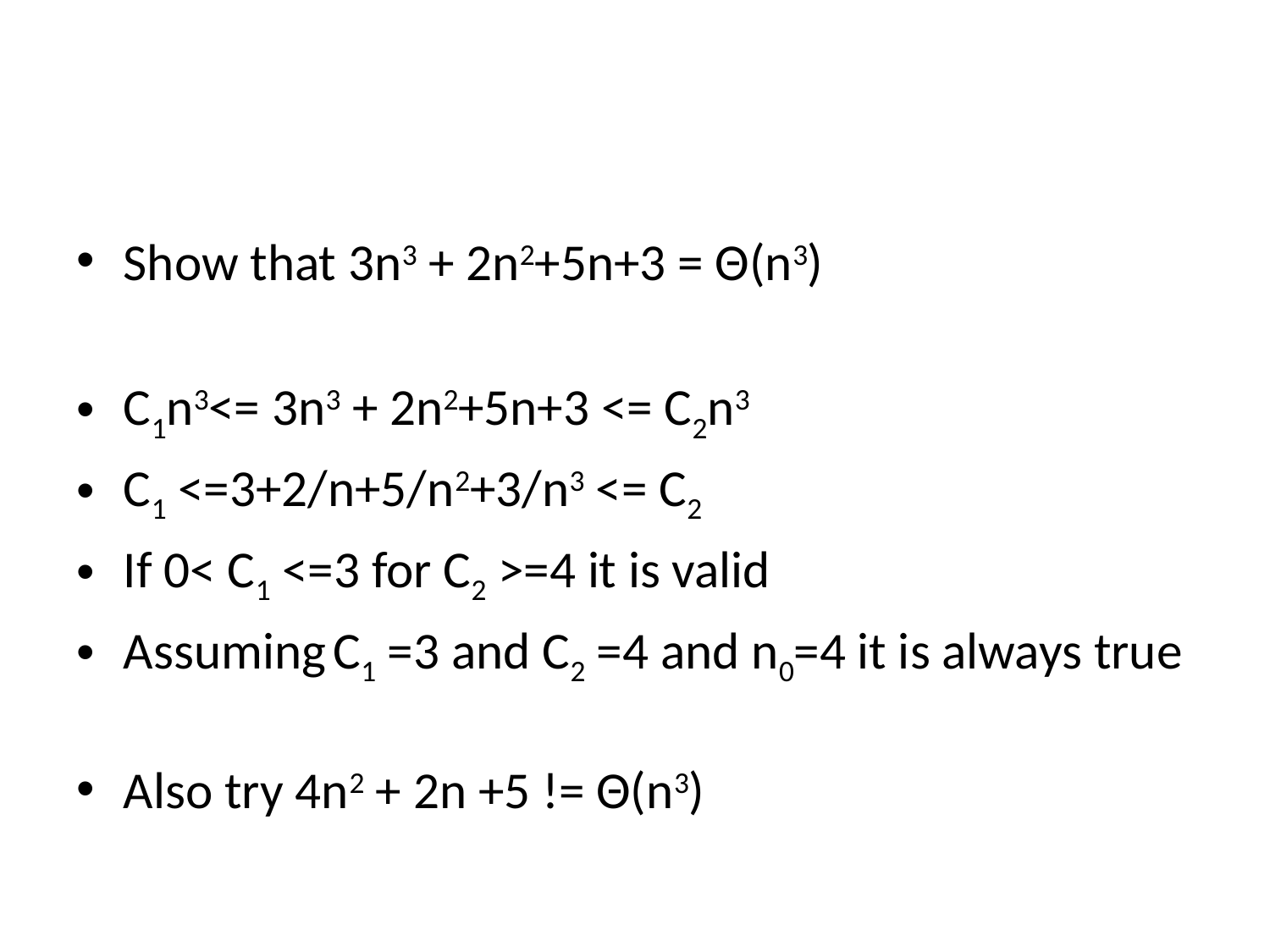

#
Show that 3n3 + 2n2+5n+3 = Θ(n3)

C1n3<= 3n3 + 2n2+5n+3 <= C2n3
C1 <=3+2/n+5/n2+3/n3 <= C2
If 0< C1 <=3 for C2 >=4 it is valid
Assuming C1 =3 and C2 =4 and n0=4 it is always true

Also try 4n2 + 2n +5 != Θ(n3)